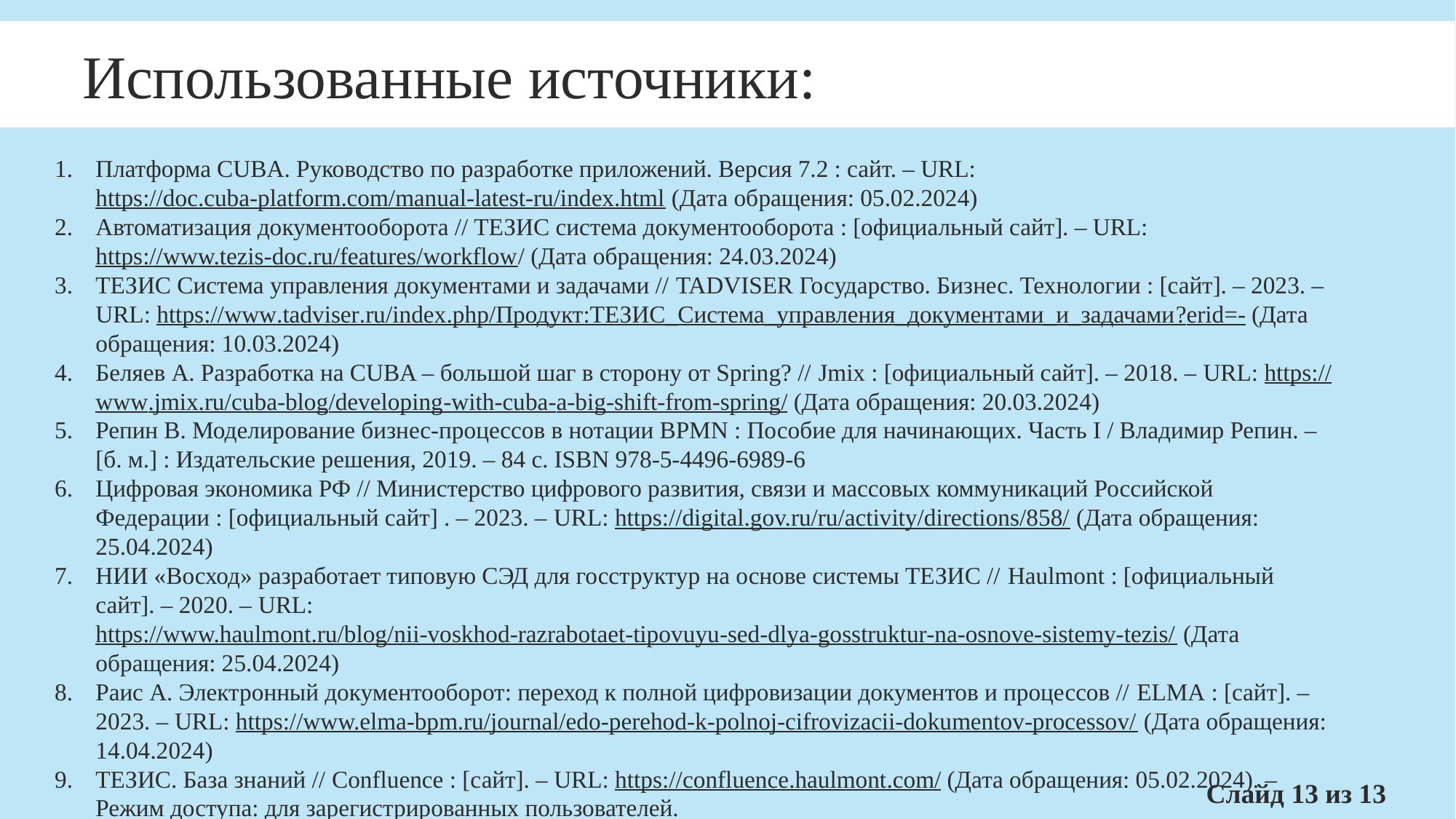

Использованные источники:

Платформа CUBA. Руководство по разработке приложений. Версия 7.2 : сайт. ‒ URL: https://doc.cuba-platform.com/manual-latest-ru/index.html (Дата об­­ращения: 05.02.2024)
Автоматизация документооборота // ТЕЗИС система документооборота : [официальный сайт]. ‒ URL: https://www.tezis-doc.ru/features/workflow/ (Дата обращения: 24.03.2024)
ТЕЗИС Система управления документами и задачами // TADVISER Государство. Бизнес. Технологии : [сайт]. ‒ 2023. ‒ URL: https://www.tadviser.ru/index.php/Продукт:ТЕЗИС_Система_управления_документами_и_задачами?erid=- (Дата обращения: 10.03.2024)
Беляев А. Разработка на CUBA ‒ большой шаг в сторону от Spring? // Jmix : [официальный сайт]. ‒ 2018. ‒ URL: https://www.jmix.ru/cuba-blog/developing-with-cuba-a-big-shift-from-spring/ (Дата обращения: 20.03.2024)
Репин В. Моделирование бизнес-процессов в нотации BPMN : Пособие для начинающих. Часть I / Владимир Репин. ‒ [б. м.] : Издательские решения, 2019. ‒ 84 с. ISBN 978-5-4496-6989-6
Цифровая экономика РФ // Министерство цифрового развития, связи и массовых коммуникаций Российской Федерации : [официальный сайт] . – 2023. – URL: https://digital.gov.ru/ru/activity/directions/858/ (Дата обращения: 25.04.2024)
НИИ «Восход» разработает типовую СЭД для госструктур на основе системы ТЕЗИС // Haulmont : [официальный сайт]. – 2020. – URL: https://www.haulmont.ru/blog/nii-voskhod-razrabotaet-tipovuyu-sed-dlya-gosstruktur-na-osnove-sistemy-tezis/ (Дата обращения: 25.04.2024)
Раис А. Электронный документооборот: переход к полной цифровизации документов и процессов // ELMA : [сайт]. – 2023. – URL: https://www.elma-bpm.ru/journal/edo-perehod-k-polnoj-cifrovizacii-dokumentov-processov/ (Дата обращения: 14.04.2024)
ТЕЗИС. База знаний // Confluence : [сайт]. – URL: https://confluence.haulmont.com/ (Дата обращения: 05.02.2024). – Режим доступа: для зарегистрированных пользователей.

Слайд 13 из 13